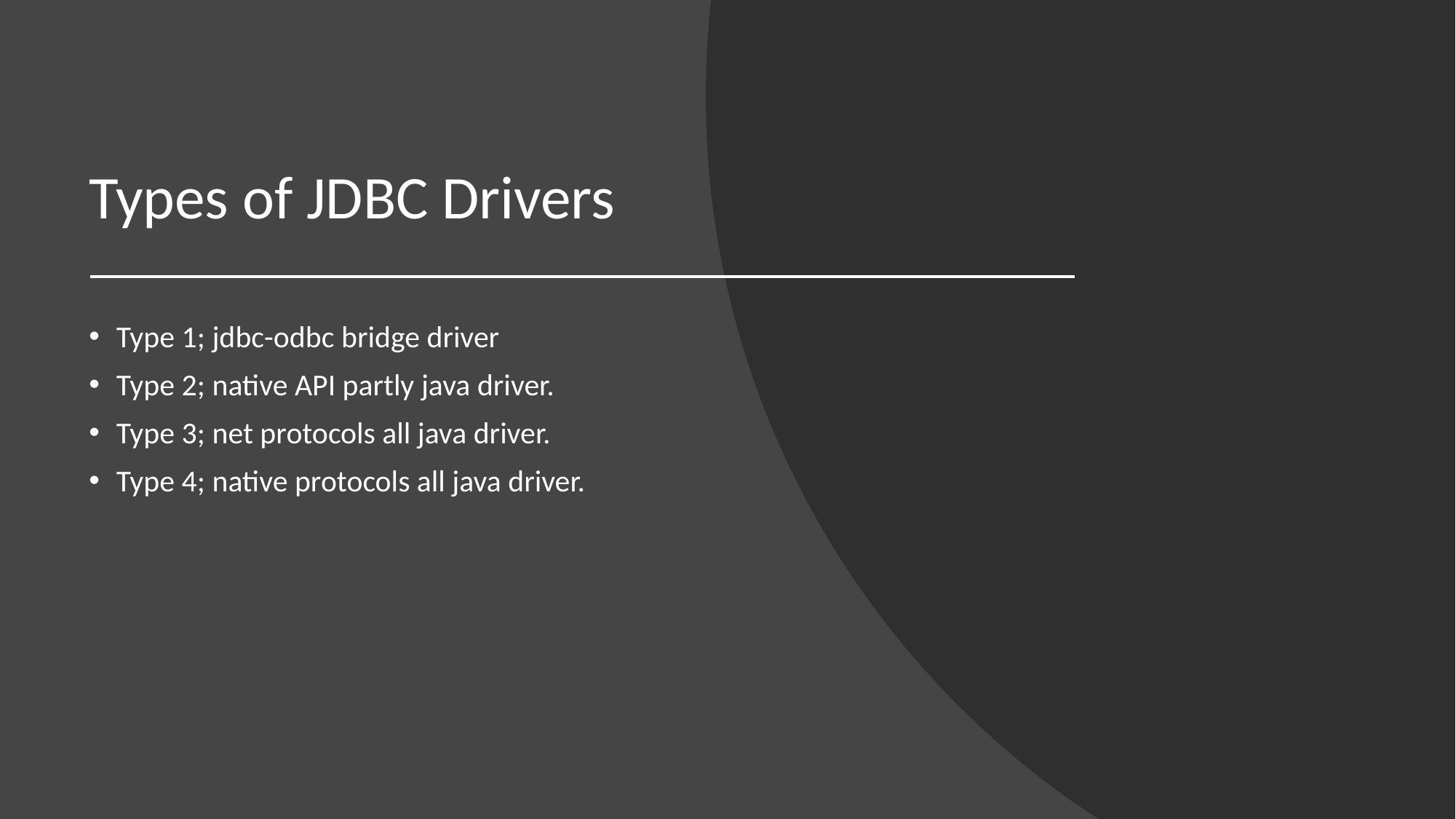

# Types of JDBC Drivers
Type 1; jdbc-odbc bridge driver
Type 2; native API partly java driver.
Type 3; net protocols all java driver.
Type 4; native protocols all java driver.